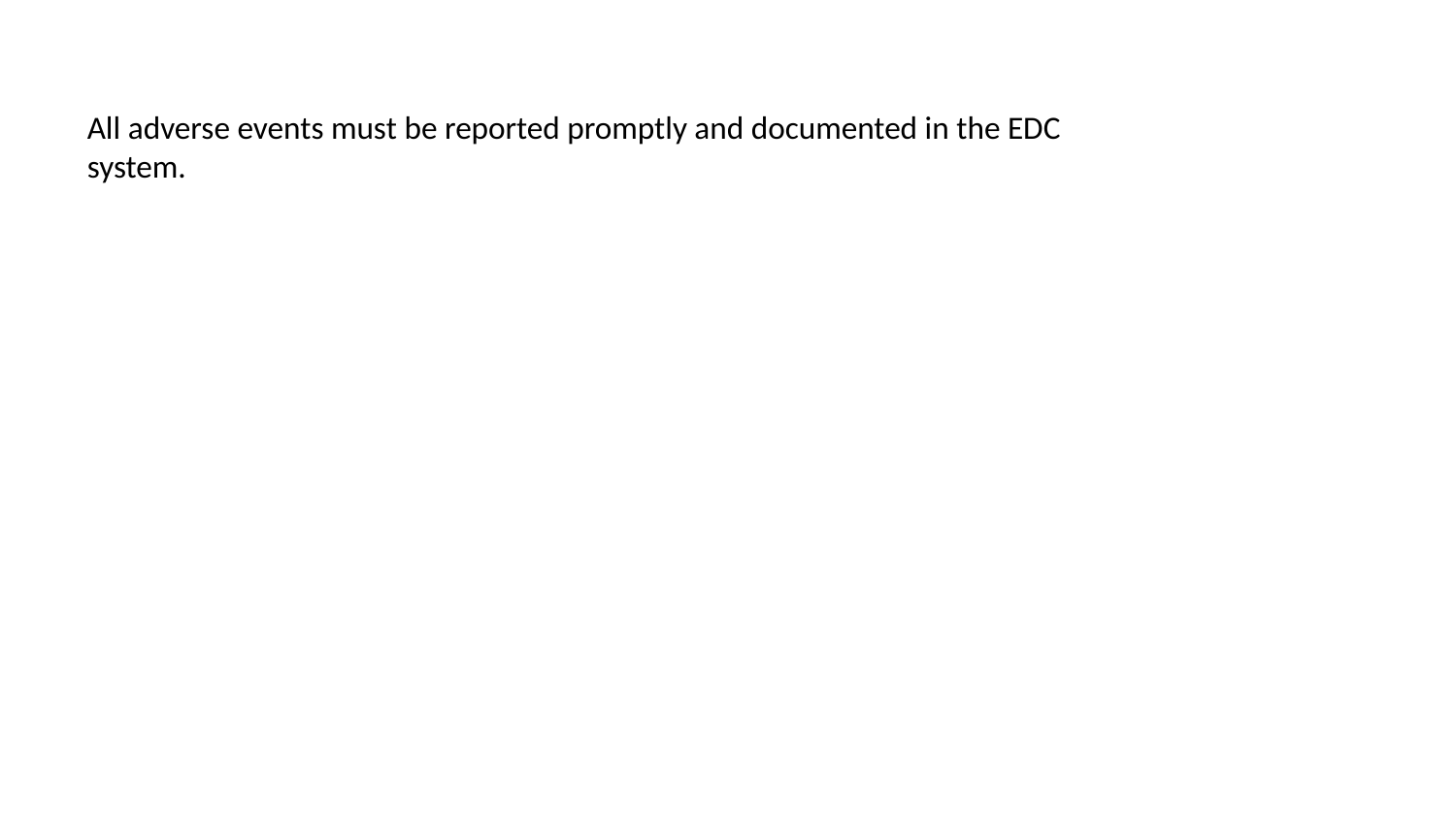

All adverse events must be reported promptly and documented in the EDC system.